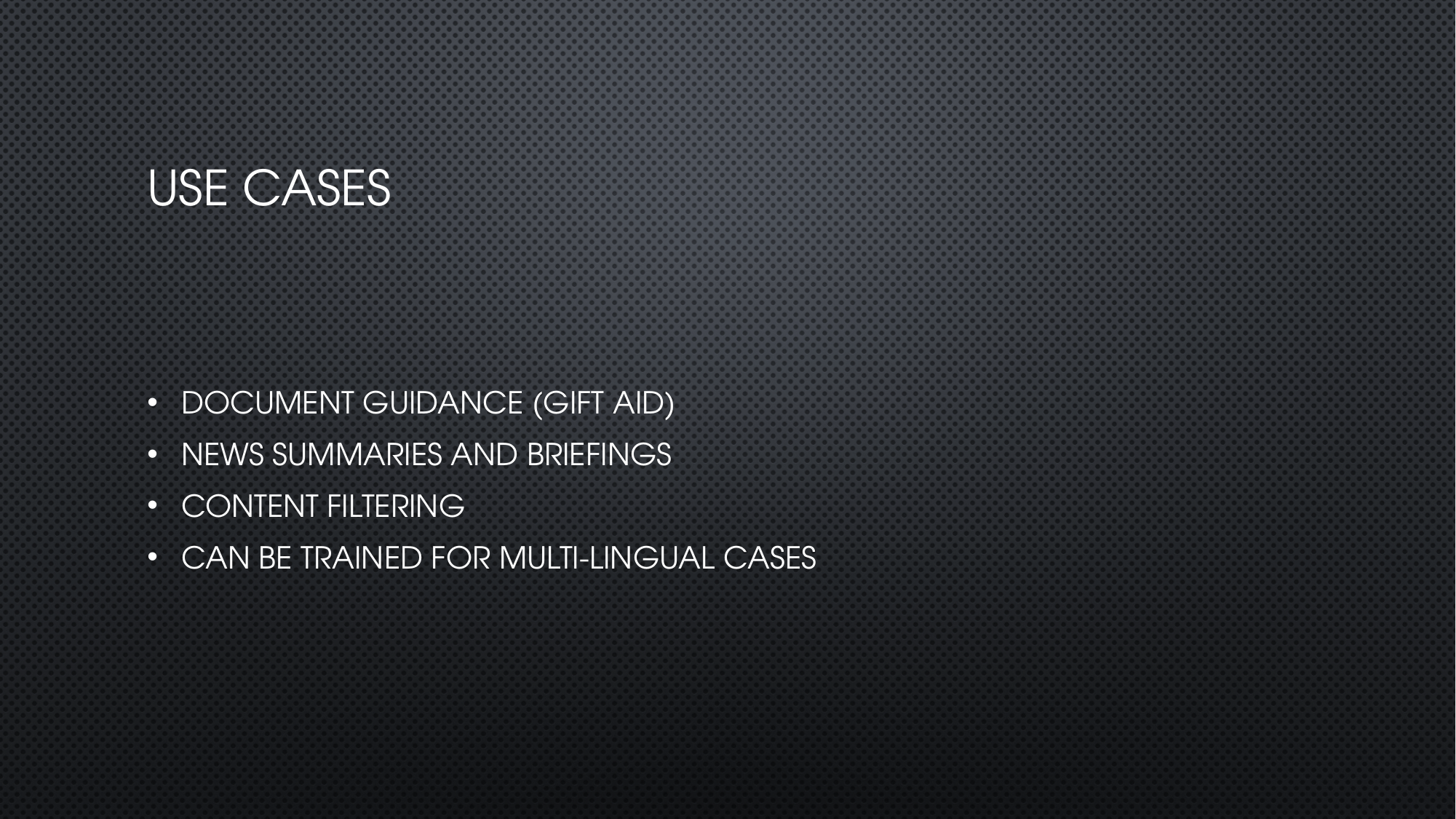

# Use cases
Document guidance (Gift aid)
News summaries and briefings
Content filtering
Can be trained for multi-lingual cases